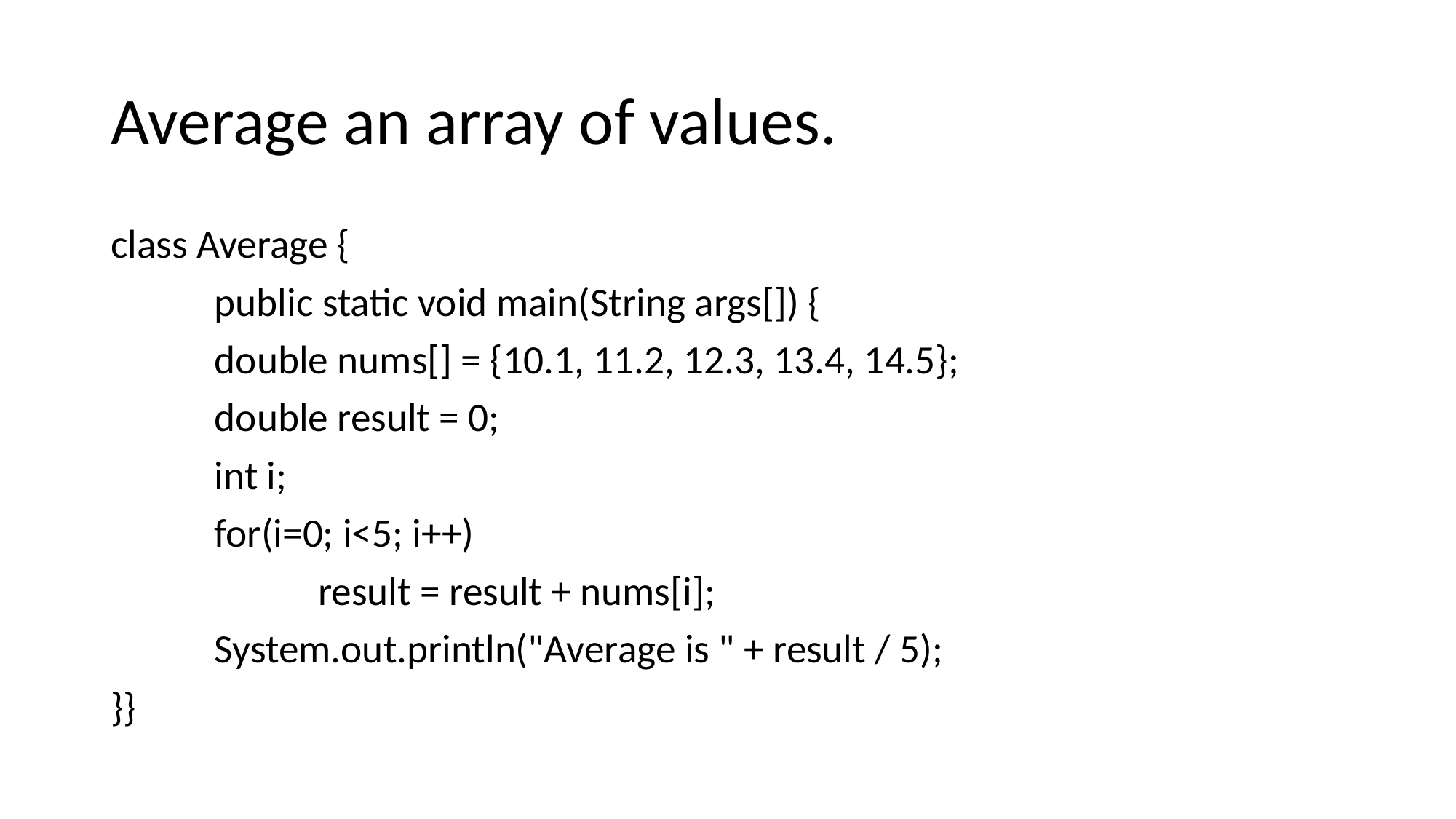

# Average an array of values.
class Average {
	public static void main(String args[]) {
	double nums[] = {10.1, 11.2, 12.3, 13.4, 14.5};
	double result = 0;
	int i;
	for(i=0; i<5; i++)
		result = result + nums[i];
	System.out.println("Average is " + result / 5);
}}